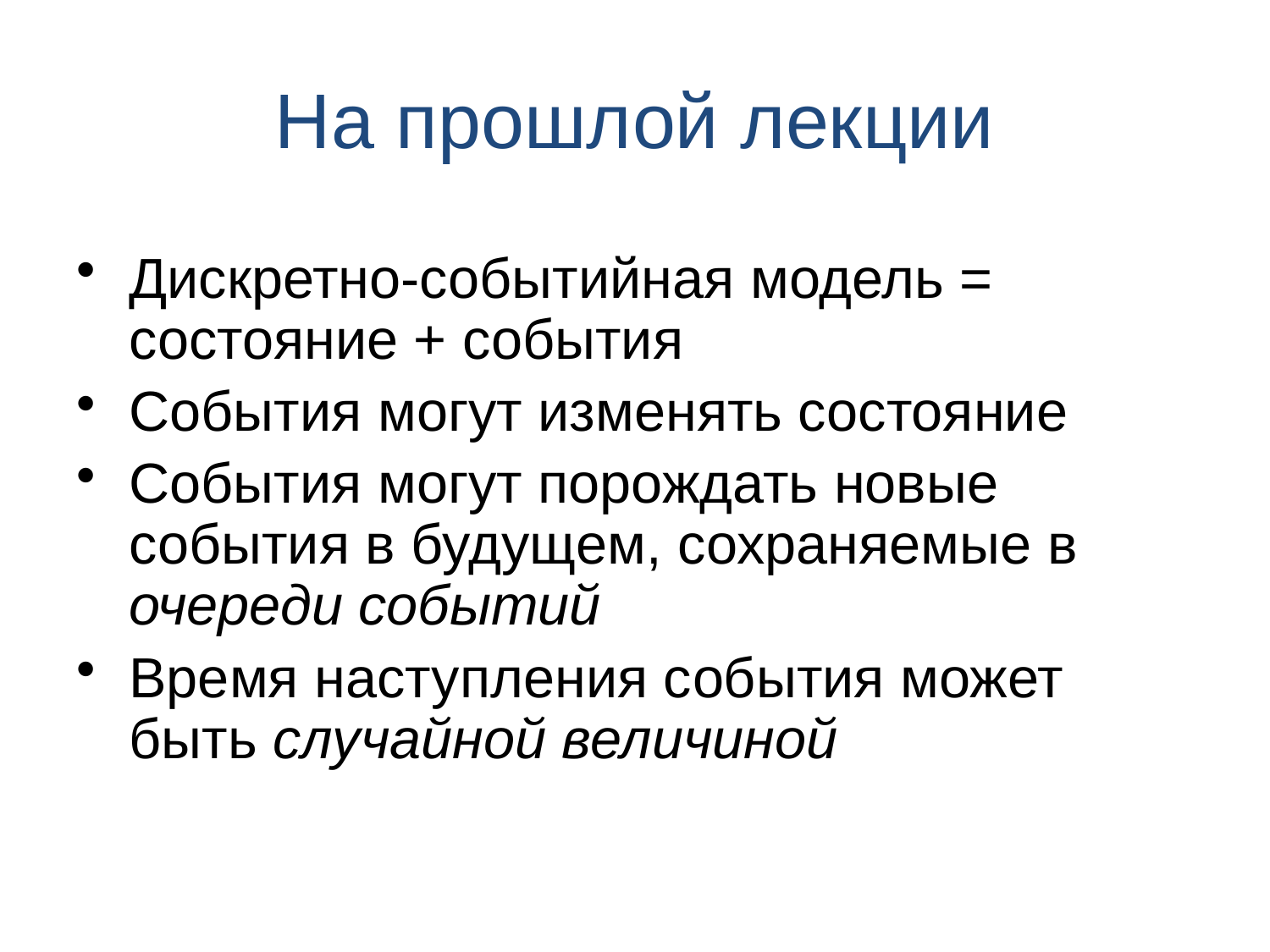

# На прошлой лекции
Дискретно-событийная модель = 	состояние + события
События могут изменять состояние
События могут порождать новые события в будущем, сохраняемые в очереди событий
Время наступления события может быть случайной величиной